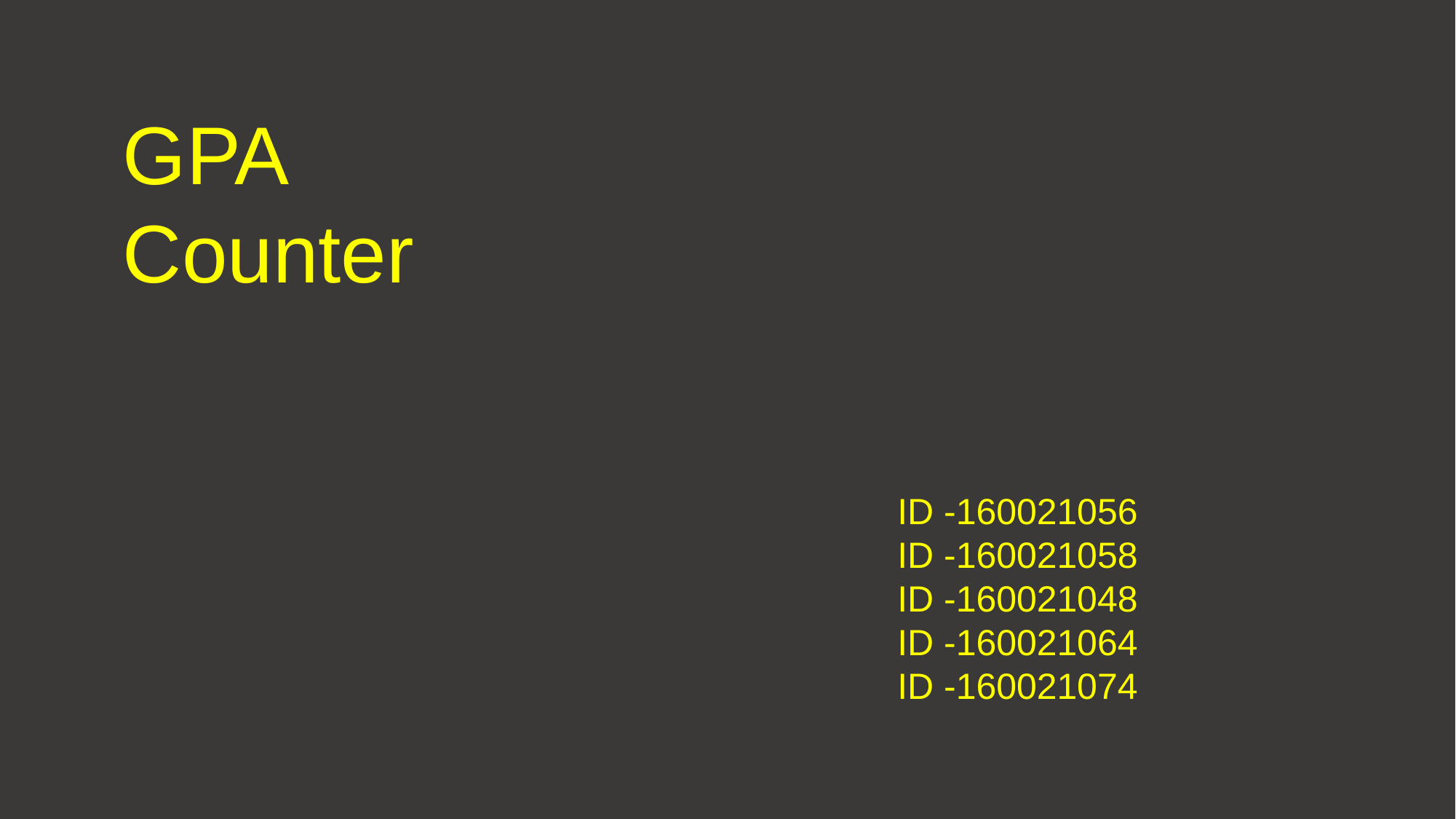

GPA
Counter
ID -160021056
ID -160021058
ID -160021048
ID -160021064
ID -160021074